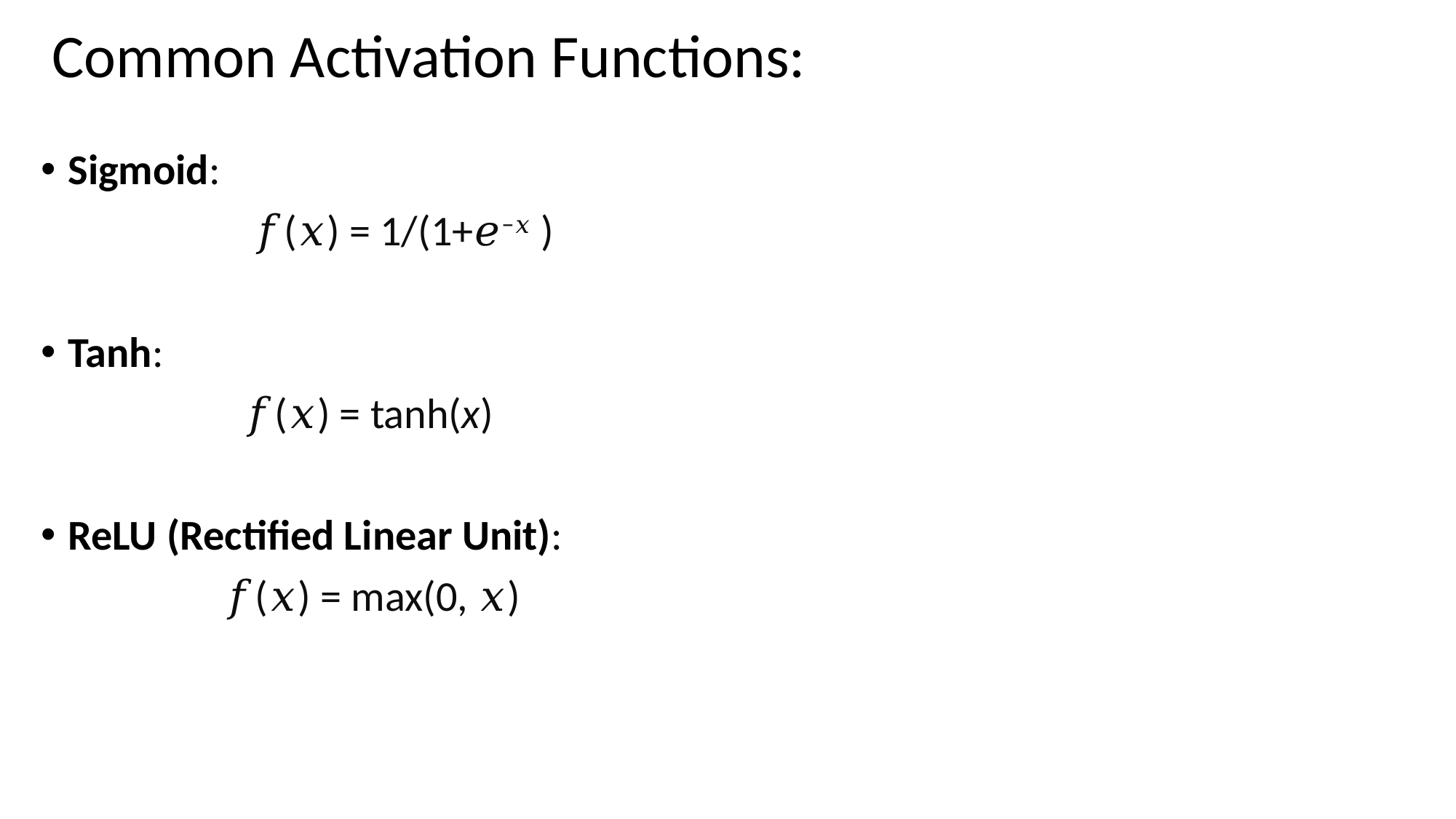

# Common Activation Functions:
Sigmoid:
                      𝑓(𝑥) = 1/(1+𝑒−𝑥 )

Tanh:
                     𝑓(𝑥) = tanh(x)

ReLU (Rectified Linear Unit):
                   𝑓(𝑥) = max⁡(0, 𝑥)